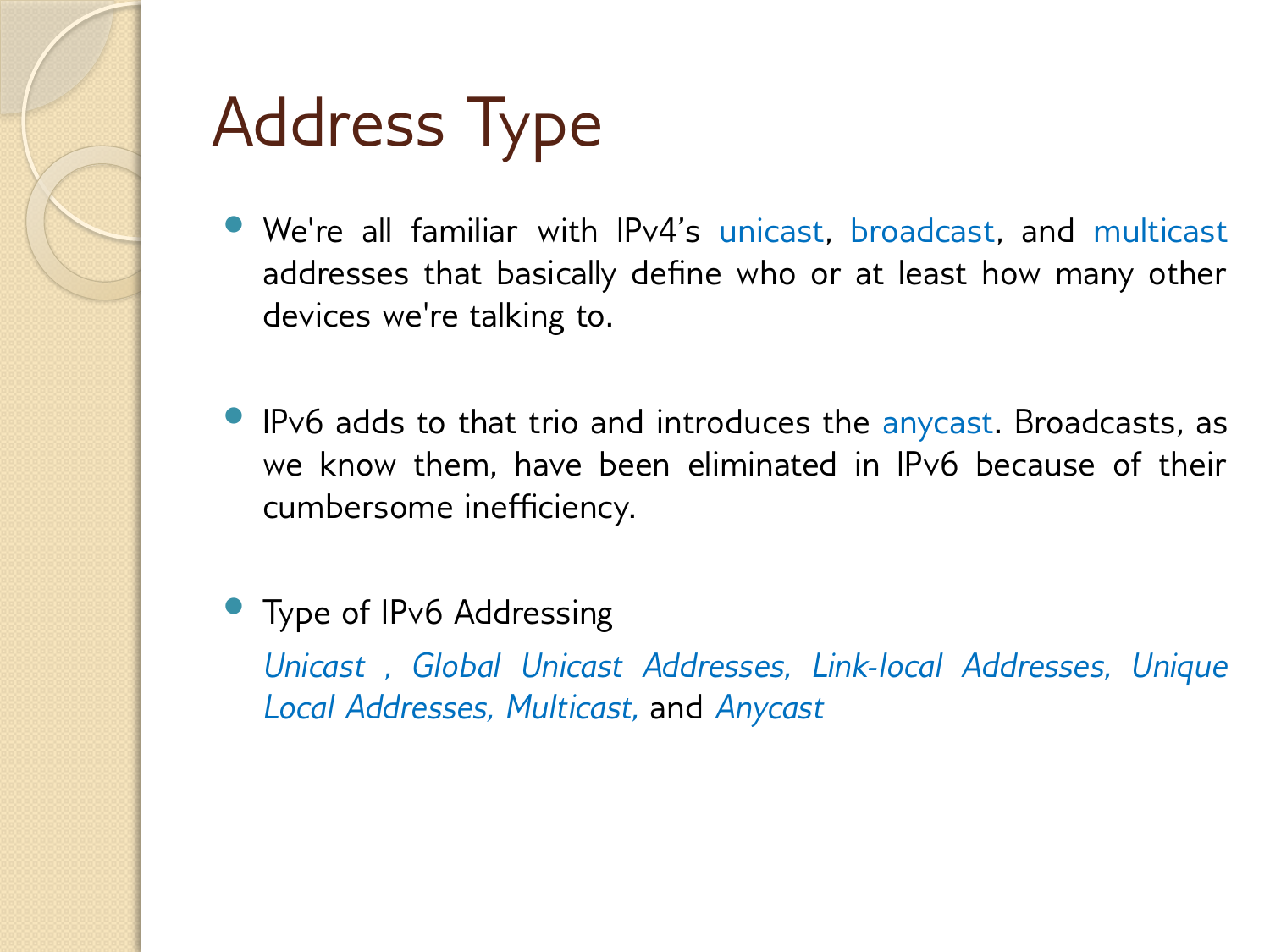

# Address Type
We're all familiar with IPv4’s unicast, broadcast, and multicast addresses that basically define who or at least how many other devices we're talking to.

IPv6 adds to that trio and introduces the anycast. Broadcasts, as we know them, have been eliminated in IPv6 because of their cumbersome inefficiency.

Type of IPv6 Addressing
	Unicast , Global Unicast Addresses, Link-local Addresses, Unique Local Addresses, Multicast, and Anycast